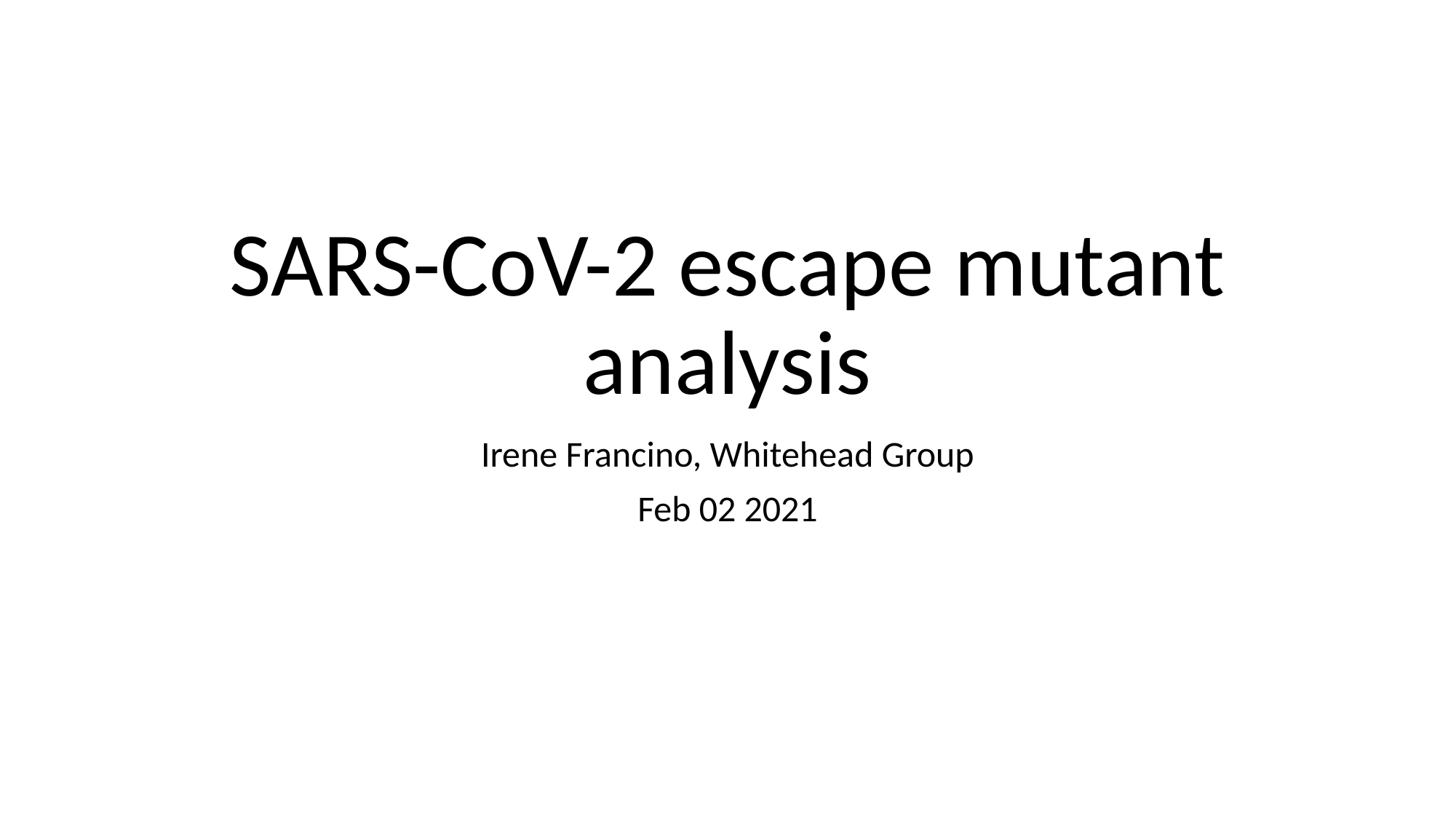

# SARS-CoV-2 escape mutant analysis
Irene Francino, Whitehead Group
Feb 02 2021